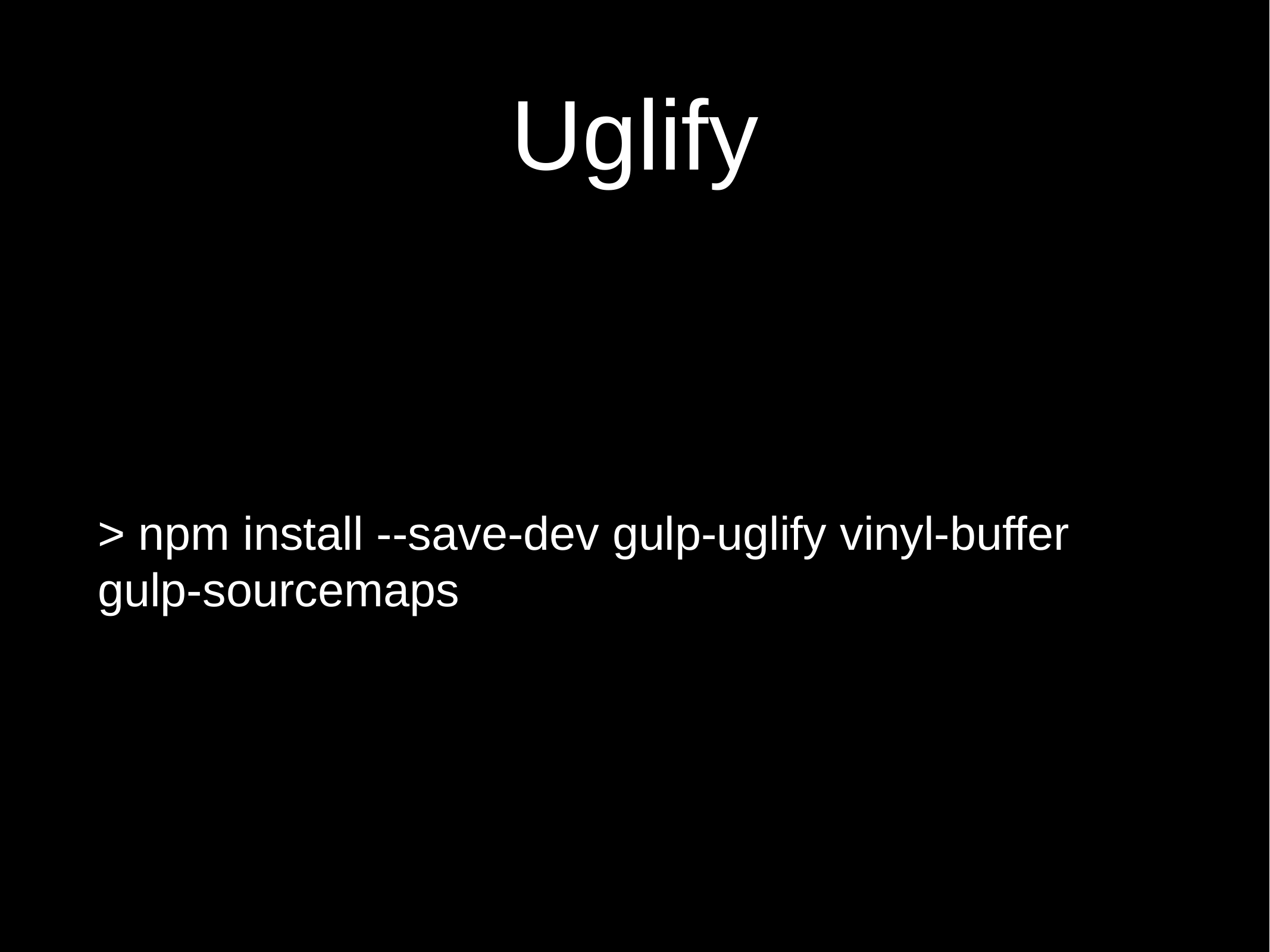

# Uglify
> npm install --save-dev gulp-uglify vinyl-buffer gulp-sourcemaps